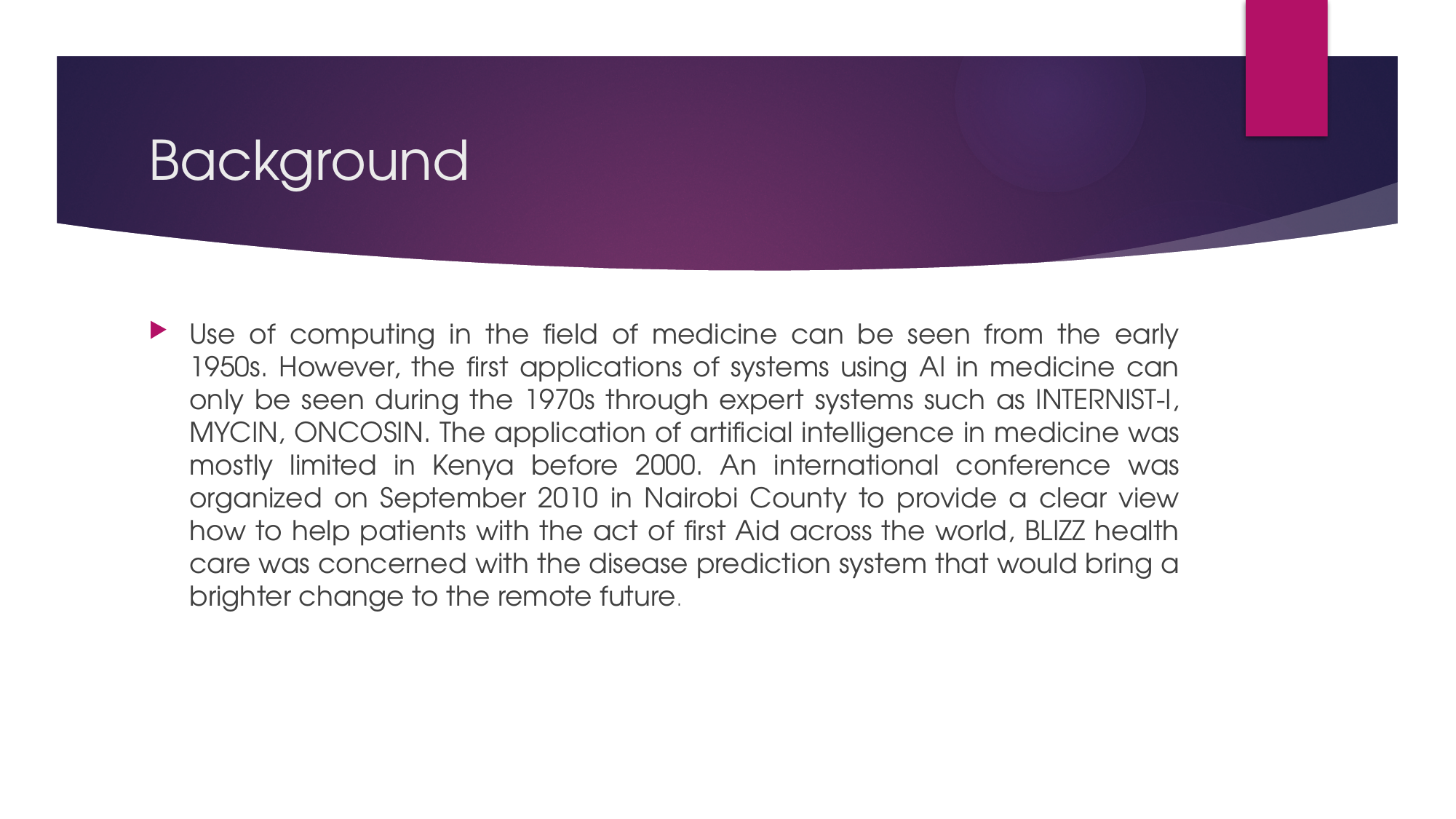

# Background
Use of computing in the field of medicine can be seen from the early 1950s. However, the first applications of systems using AI in medicine can only be seen during the 1970s through expert systems such as INTERNIST-I, MYCIN, ONCOSIN. The application of artificial intelligence in medicine was mostly limited in Kenya before 2000. An international conference was organized on September 2010 in Nairobi County to provide a clear view how to help patients with the act of first Aid across the world, BLIZZ health care was concerned with the disease prediction system that would bring a brighter change to the remote future.